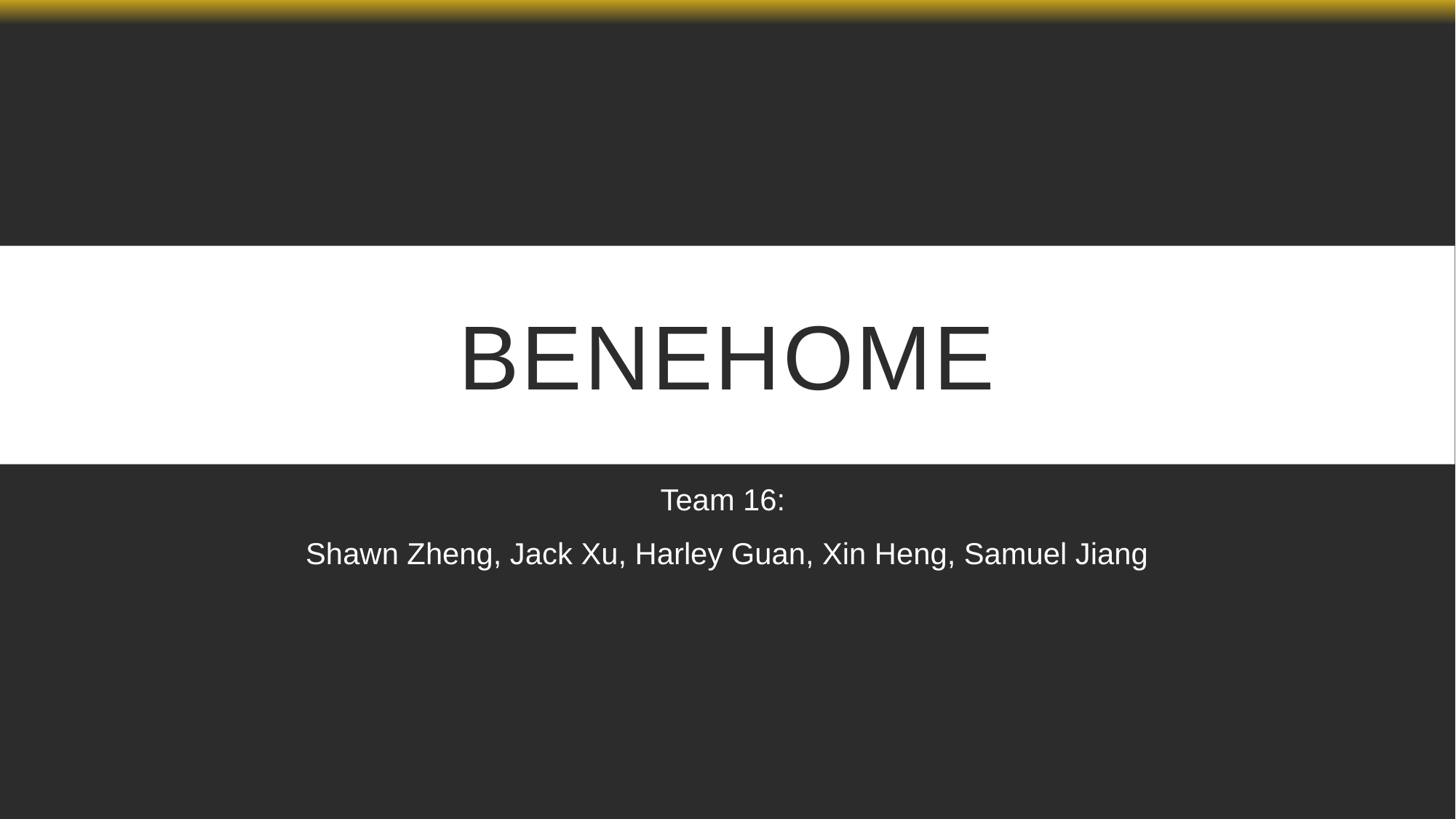

# BENEHOME
Team 16:
Shawn Zheng, Jack Xu, Harley Guan, Xin Heng, Samuel Jiang